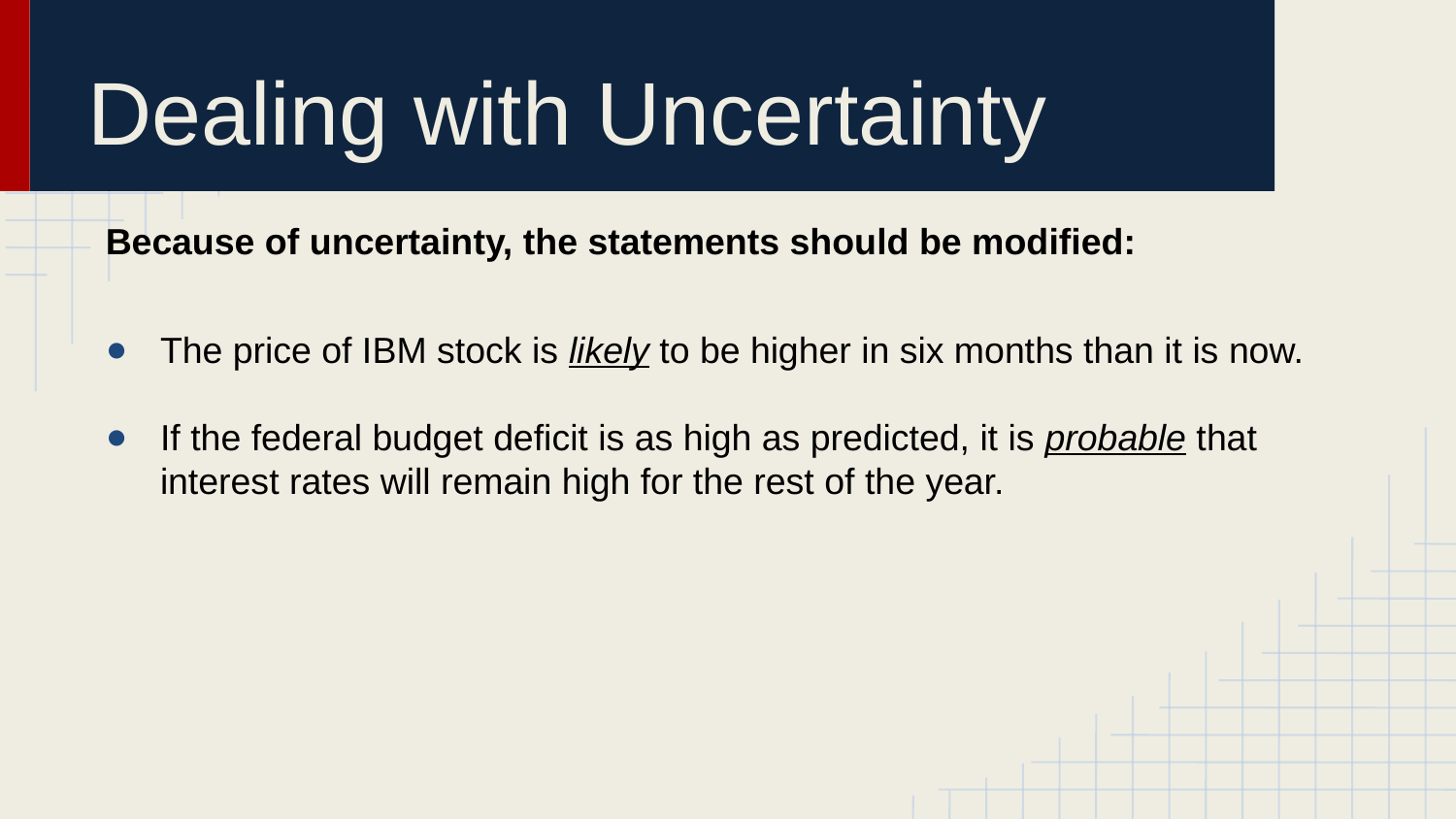

# Dealing with Uncertainty
Because of uncertainty, the statements should be modified:

The price of IBM stock is likely to be higher in six months than it is now.

If the federal budget deficit is as high as predicted, it is probable that interest rates will remain high for the rest of the year.